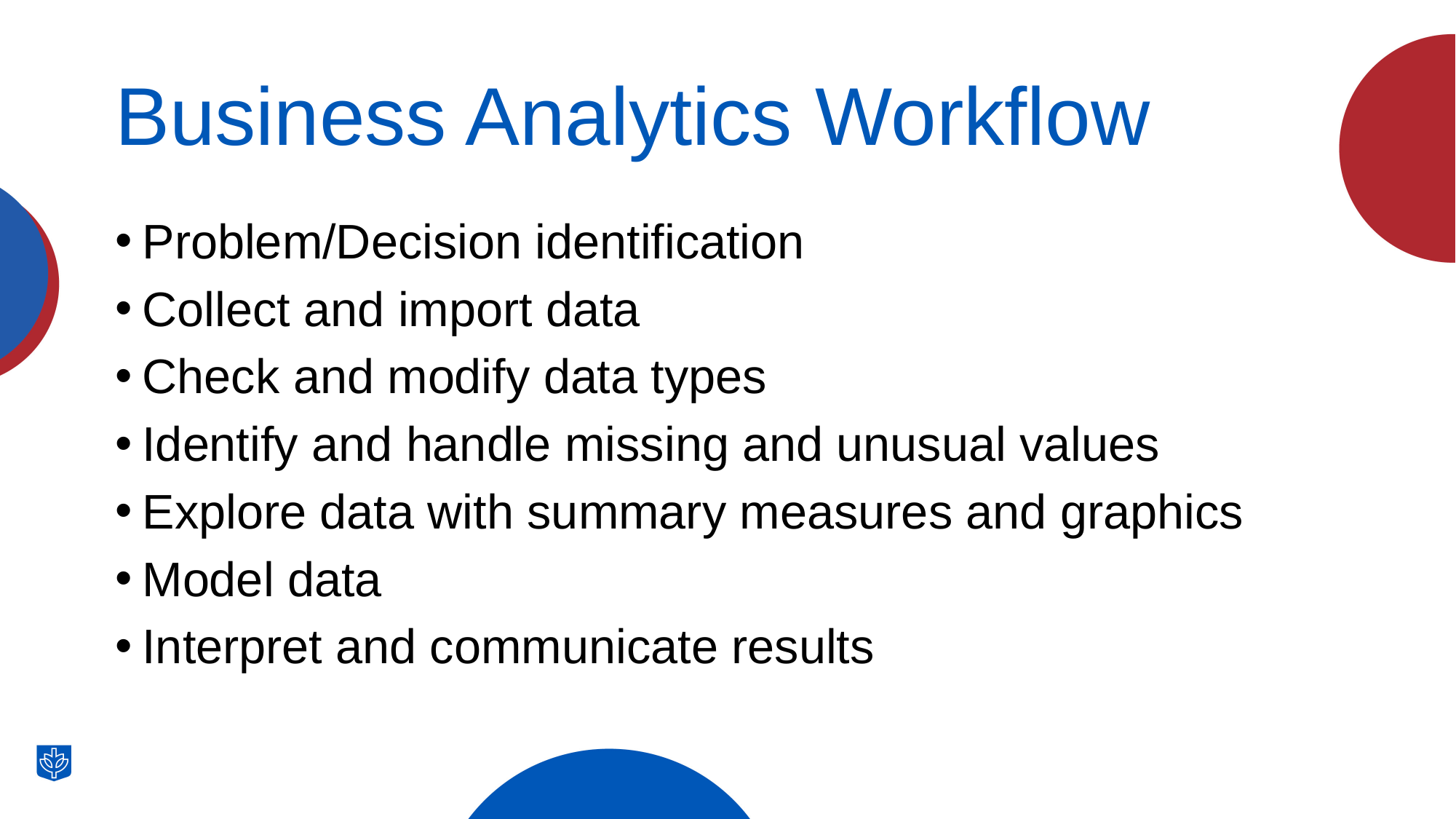

# Business Analytics Workflow
Problem/Decision identification
Collect and import data
Check and modify data types
Identify and handle missing and unusual values
Explore data with summary measures and graphics
Model data
Interpret and communicate results